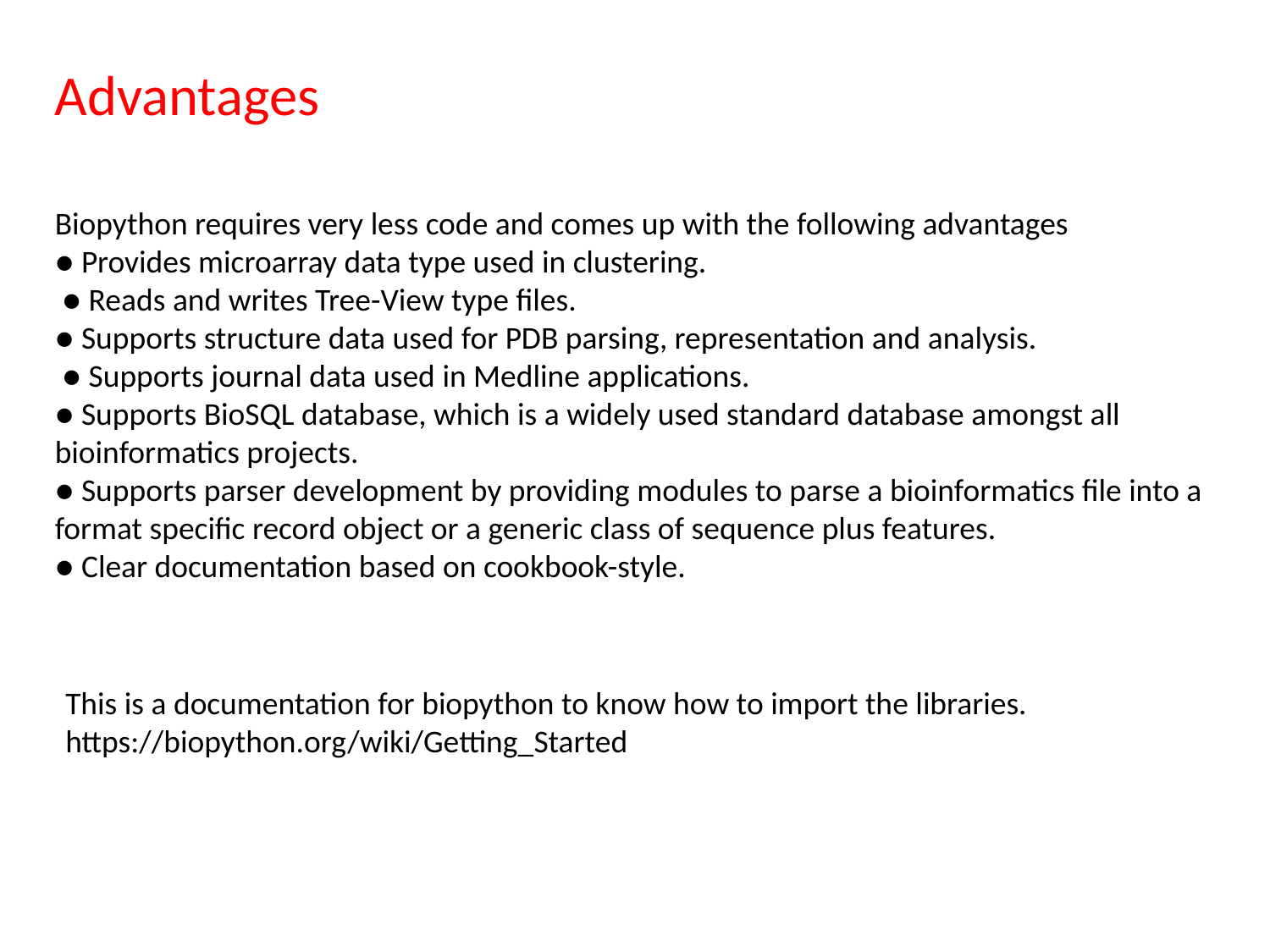

Advantages

Biopython requires very less code and comes up with the following advantages
● Provides microarray data type used in clustering.
 ● Reads and writes Tree-View type files.
● Supports structure data used for PDB parsing, representation and analysis.
 ● Supports journal data used in Medline applications.
● Supports BioSQL database, which is a widely used standard database amongst all bioinformatics projects.
● Supports parser development by providing modules to parse a bioinformatics file into a format specific record object or a generic class of sequence plus features.
● Clear documentation based on cookbook-style.
This is a documentation for biopython to know how to import the libraries.
https://biopython.org/wiki/Getting_Started